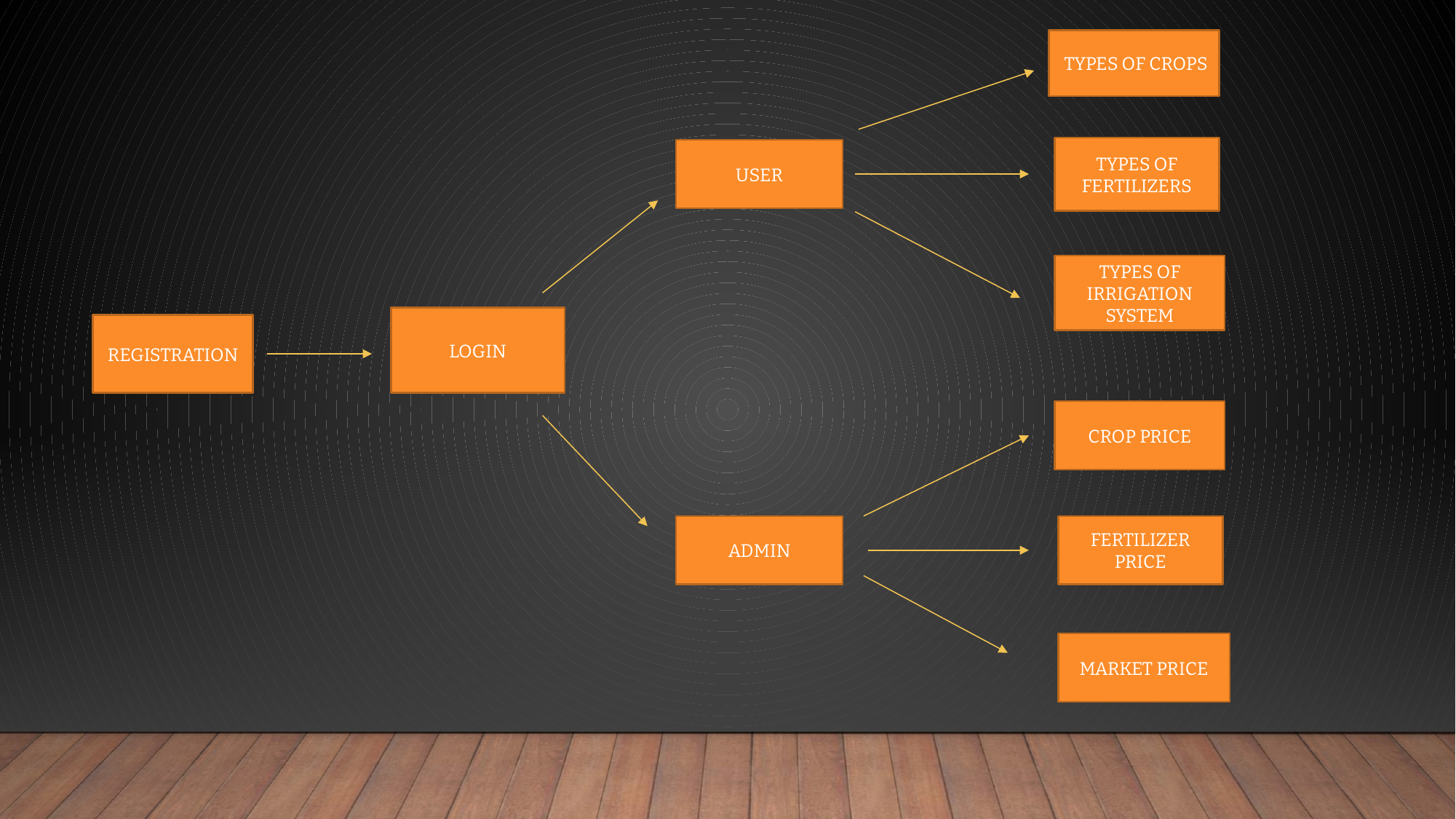

TYPES OF CROPS
#
TYPES OF FERTILIZERS
USER

TYPES OF IRRIGATION SYSTEM
LOGIN
REGISTRATION
CROP PRICE
ADMIN
FERTILIZER PRICE
MARKET PRICE